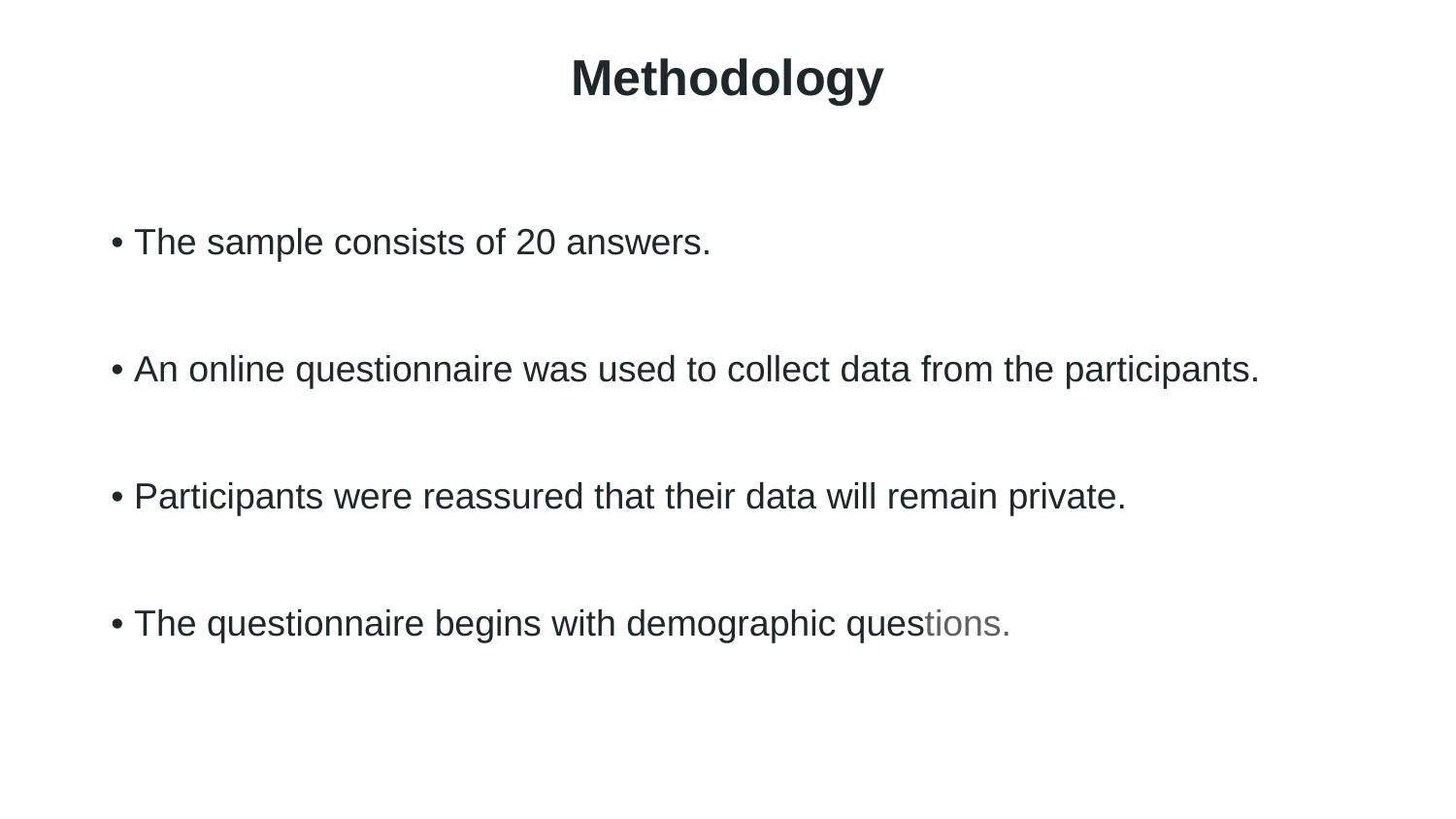

# Methodology
• The sample consists of 20 answers.

• An online questionnaire was used to collect data from the participants.

• Participants were reassured that their data will remain private.

• The questionnaire begins with demographic questions.